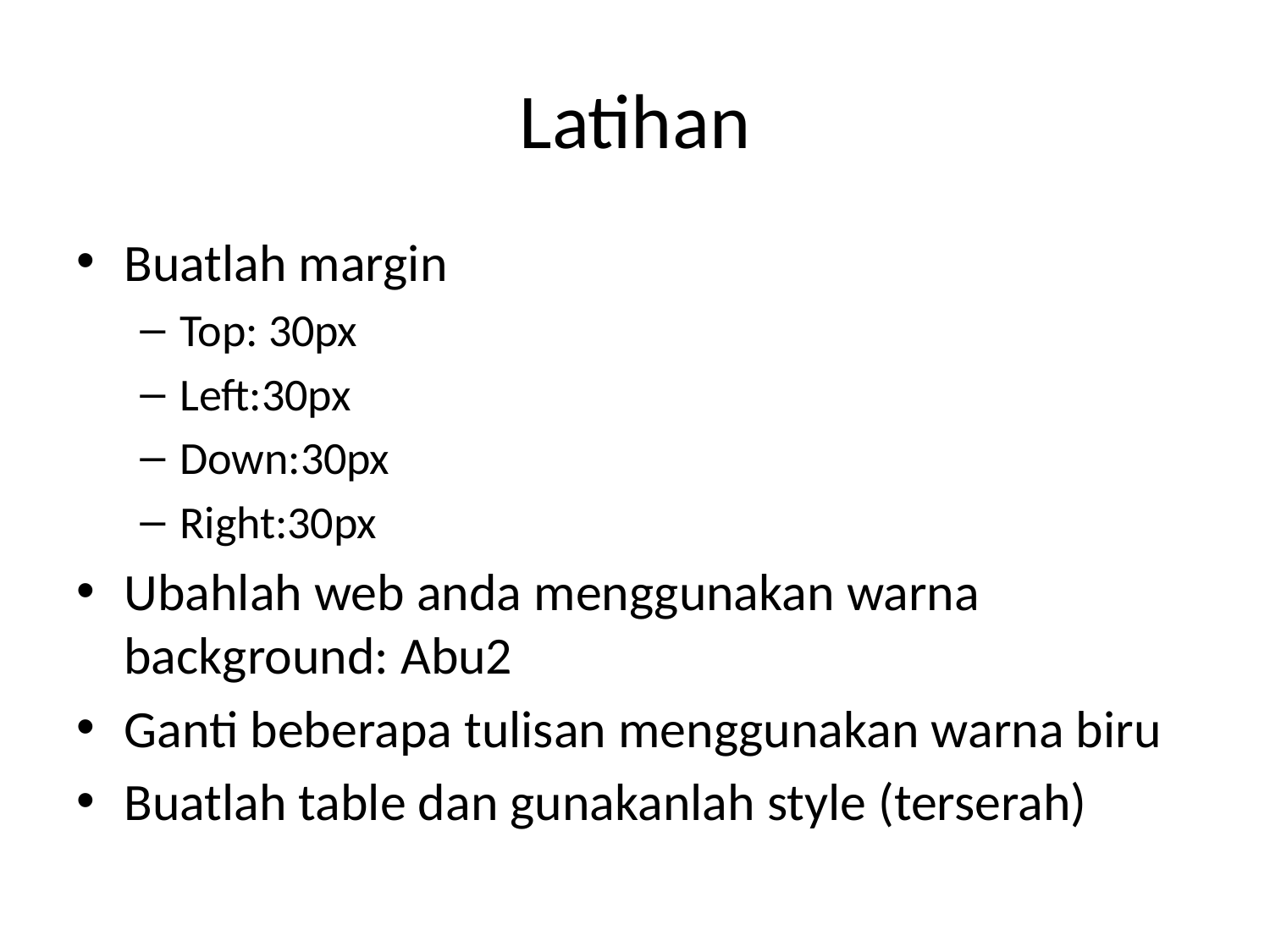

# Latihan
Buatlah margin
Top: 30px
Left:30px
Down:30px
Right:30px
Ubahlah web anda menggunakan warna background: Abu2
Ganti beberapa tulisan menggunakan warna biru
Buatlah table dan gunakanlah style (terserah)